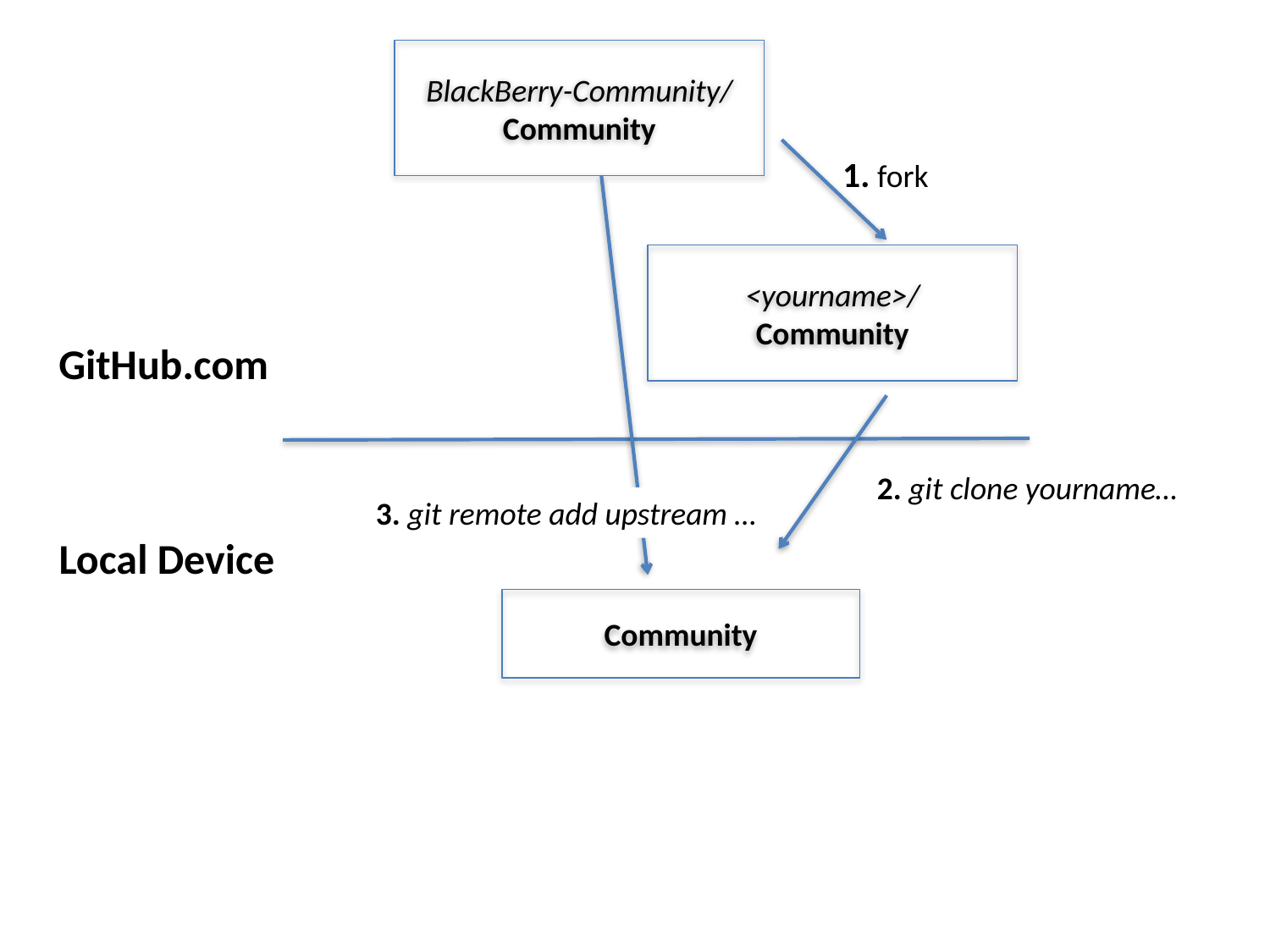

BlackBerry-Community/
Community
1. fork
<yourname>/
Community
GitHub.com
2. git clone yourname…
3. git remote add upstream …
Local Device
Community